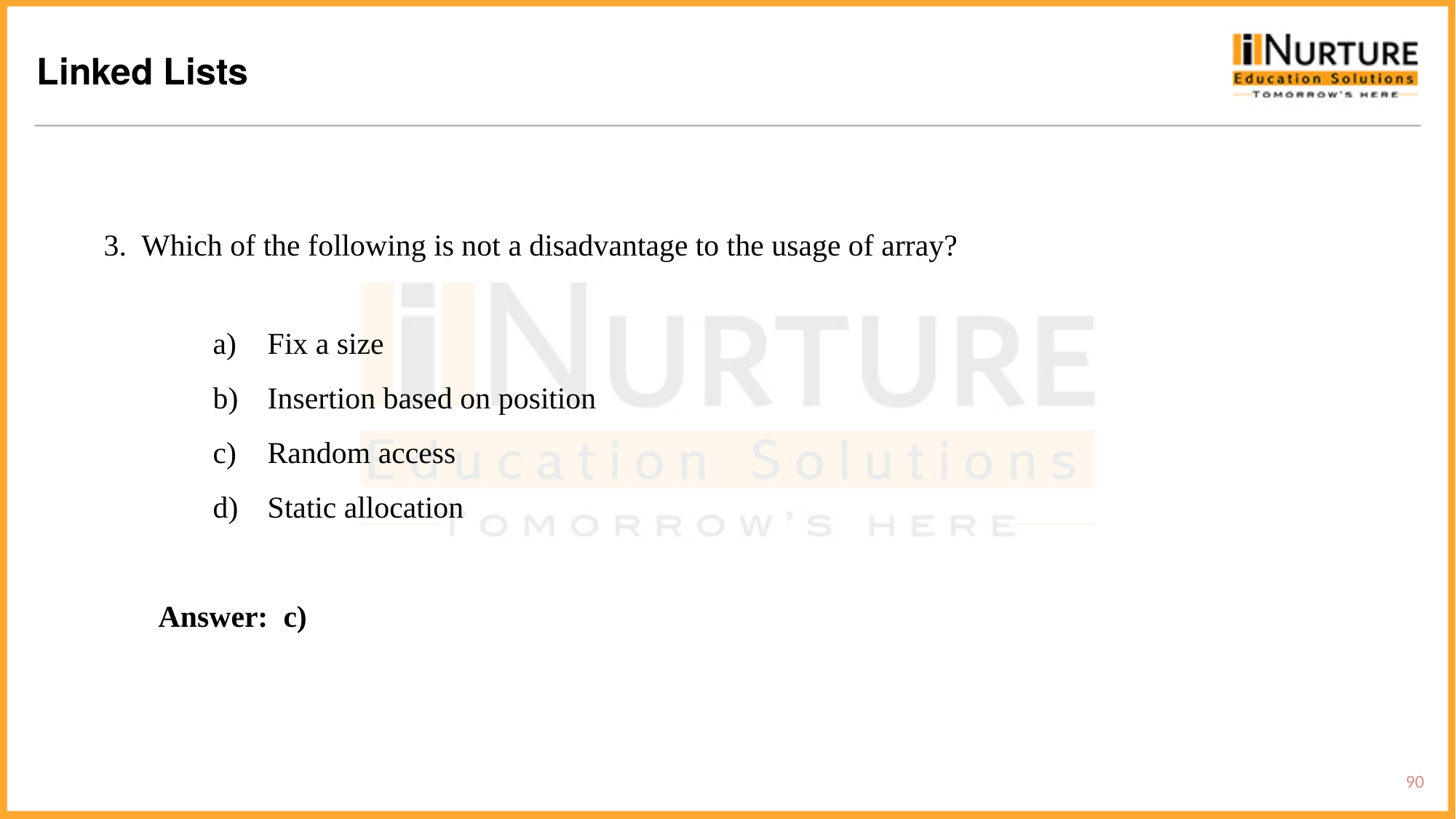

Linked Lists

3.  Which of the following is not a disadvantage to the usage of array?

Fix a size
Insertion based on position
Random access
Static allocation

Answer:  c)

90